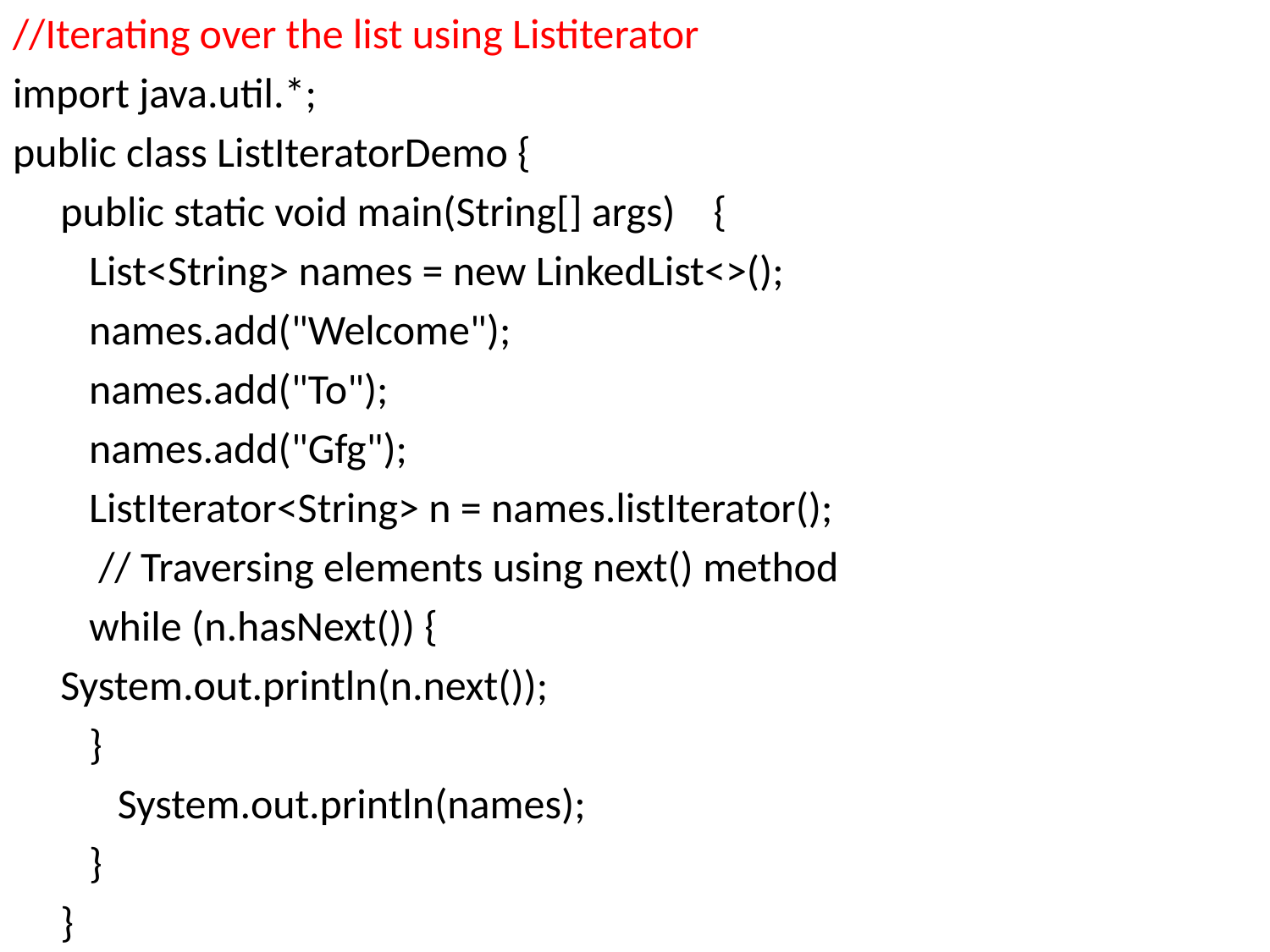

//Iterating over the list using Listiterator
import java.util.*;
public class ListIteratorDemo {
     public static void main(String[] args)    {
        List<String> names = new LinkedList<>();
        names.add("Welcome");
        names.add("To");
        names.add("Gfg");
        ListIterator<String> n = names.listIterator();
         // Traversing elements using next() method
        while (n.hasNext()) {
     System.out.println(n.next());
        }
           System.out.println(names);
        }
     }